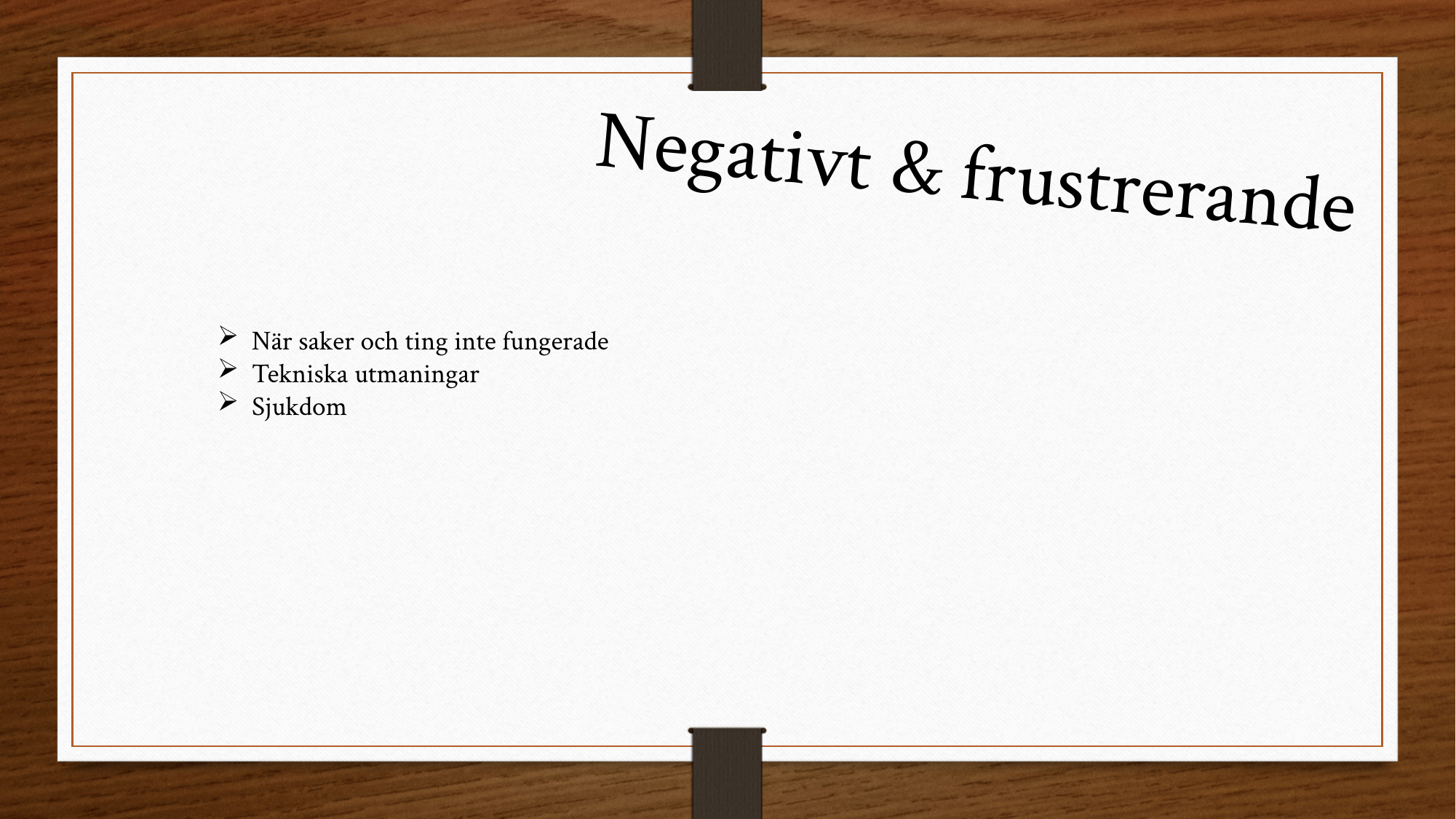

Negativt & frustrerande
När saker och ting inte fungerade
Tekniska utmaningar
Sjukdom